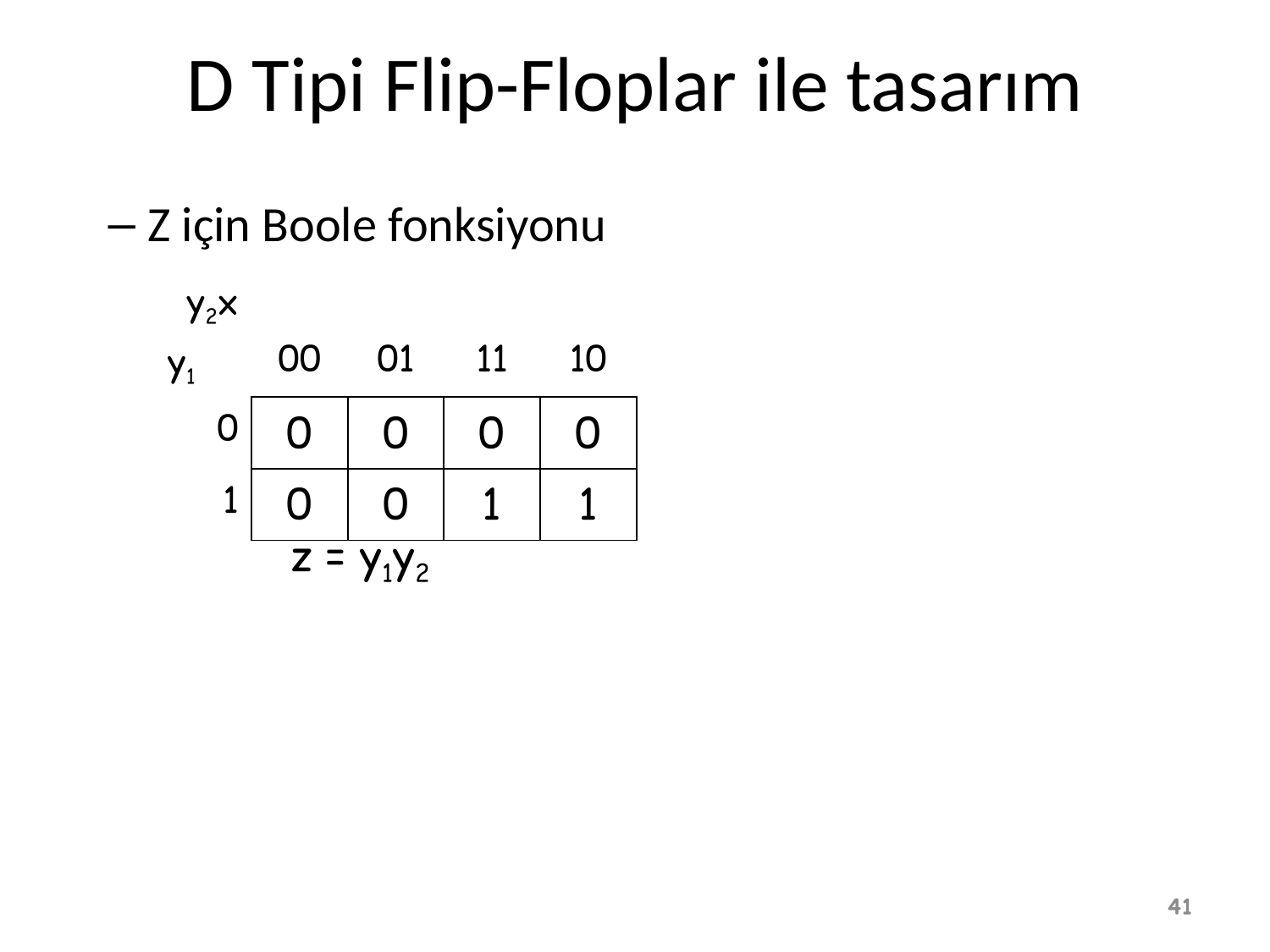

# D Tipi Flip-Floplar ile tasarım
Z için Boole fonksiyonu
| y2x y1 | 00 | 01 | 11 | 10 |
| --- | --- | --- | --- | --- |
| 0 | 0 | 0 | 0 | 0 |
| 1 | 0 | 0 | 1 | 1 |
z = y1y2
41